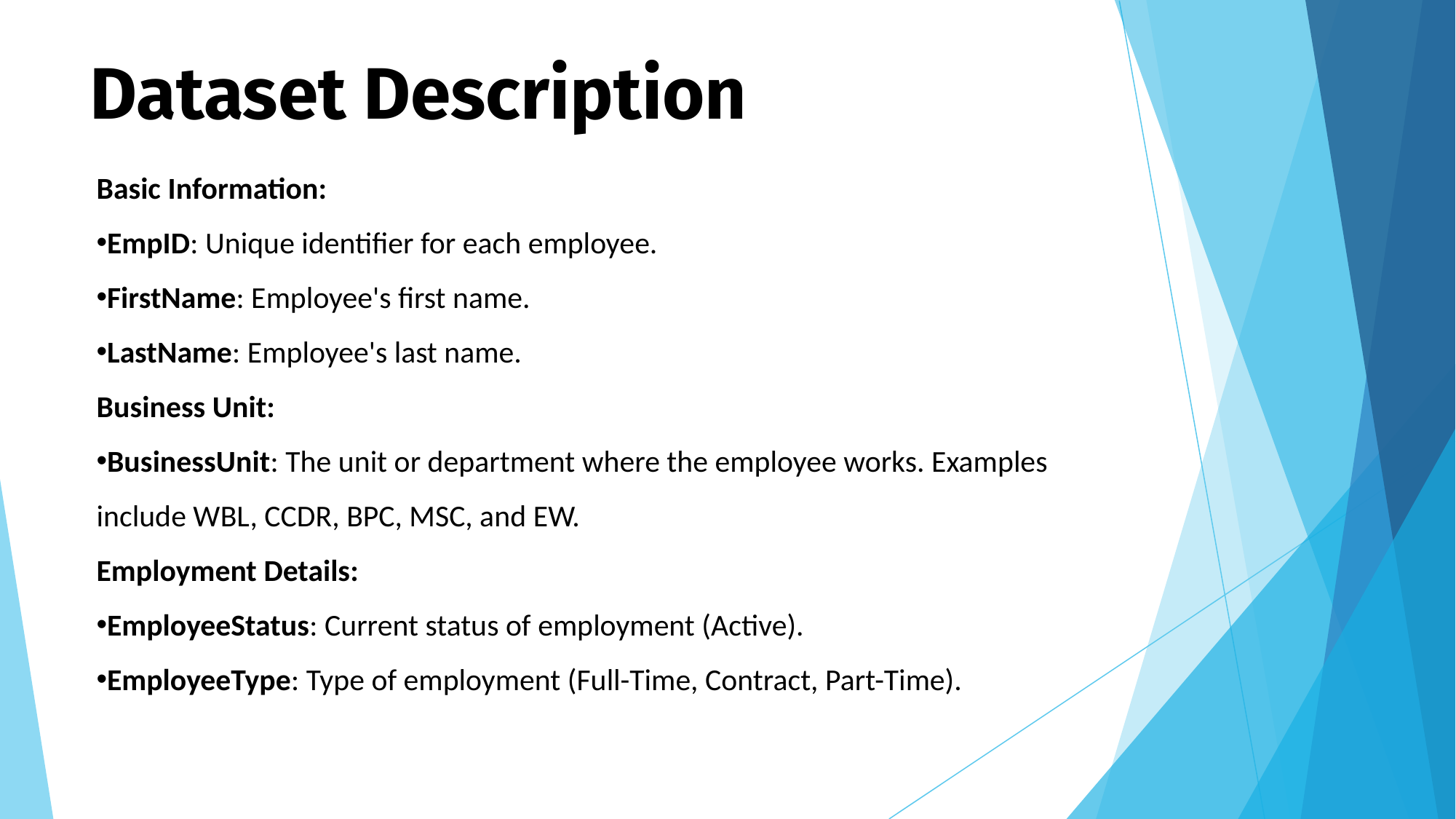

# Dataset Description
Basic Information:
EmpID: Unique identifier for each employee.
FirstName: Employee's first name.
LastName: Employee's last name.
Business Unit:
BusinessUnit: The unit or department where the employee works. Examples include WBL, CCDR, BPC, MSC, and EW.
Employment Details:
EmployeeStatus: Current status of employment (Active).
EmployeeType: Type of employment (Full-Time, Contract, Part-Time).